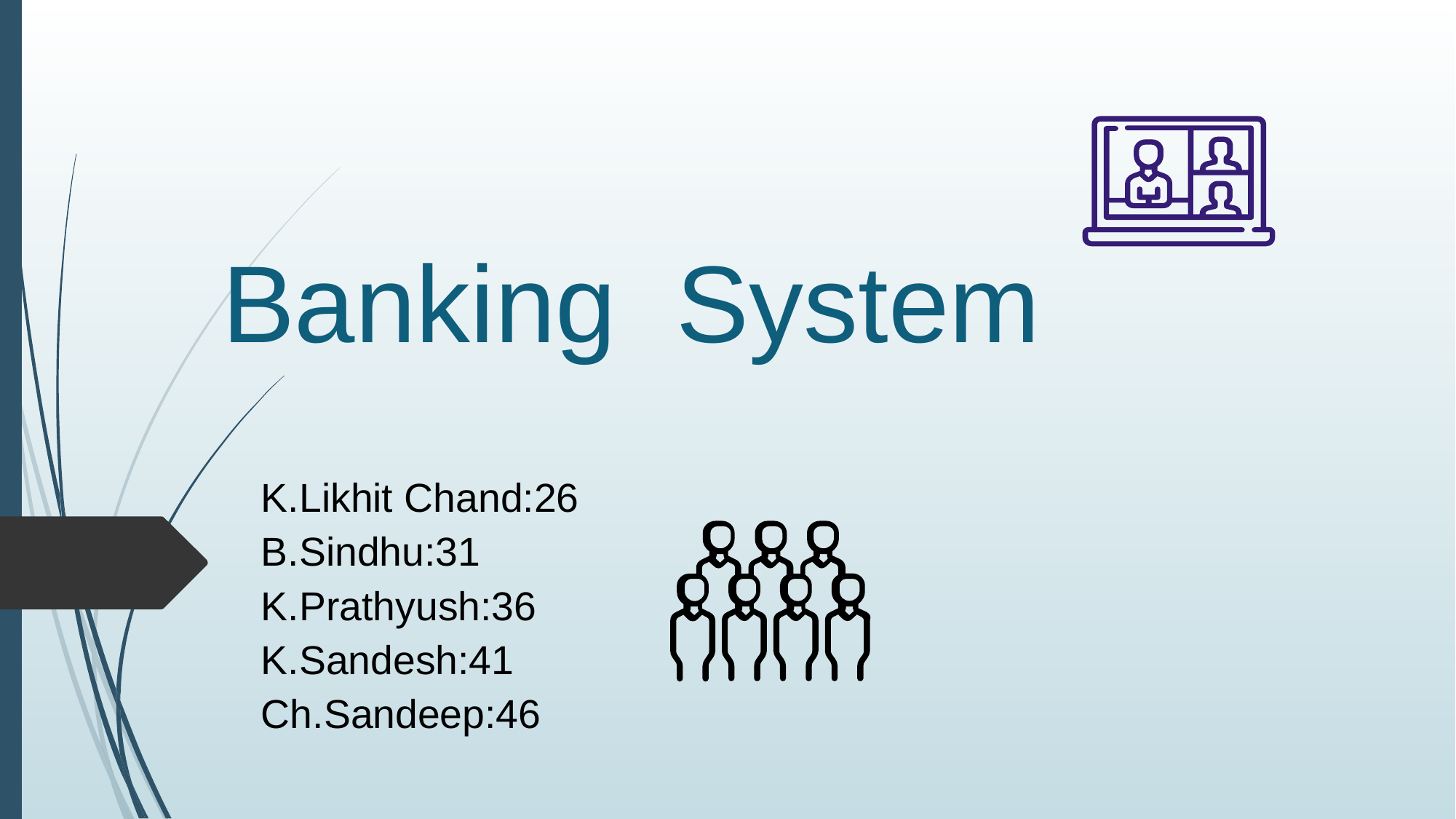

# Banking  System

K.Likhit Chand:26
B.Sindhu:31
K.Prathyush:36
K.Sandesh:41
Ch.Sandeep:46